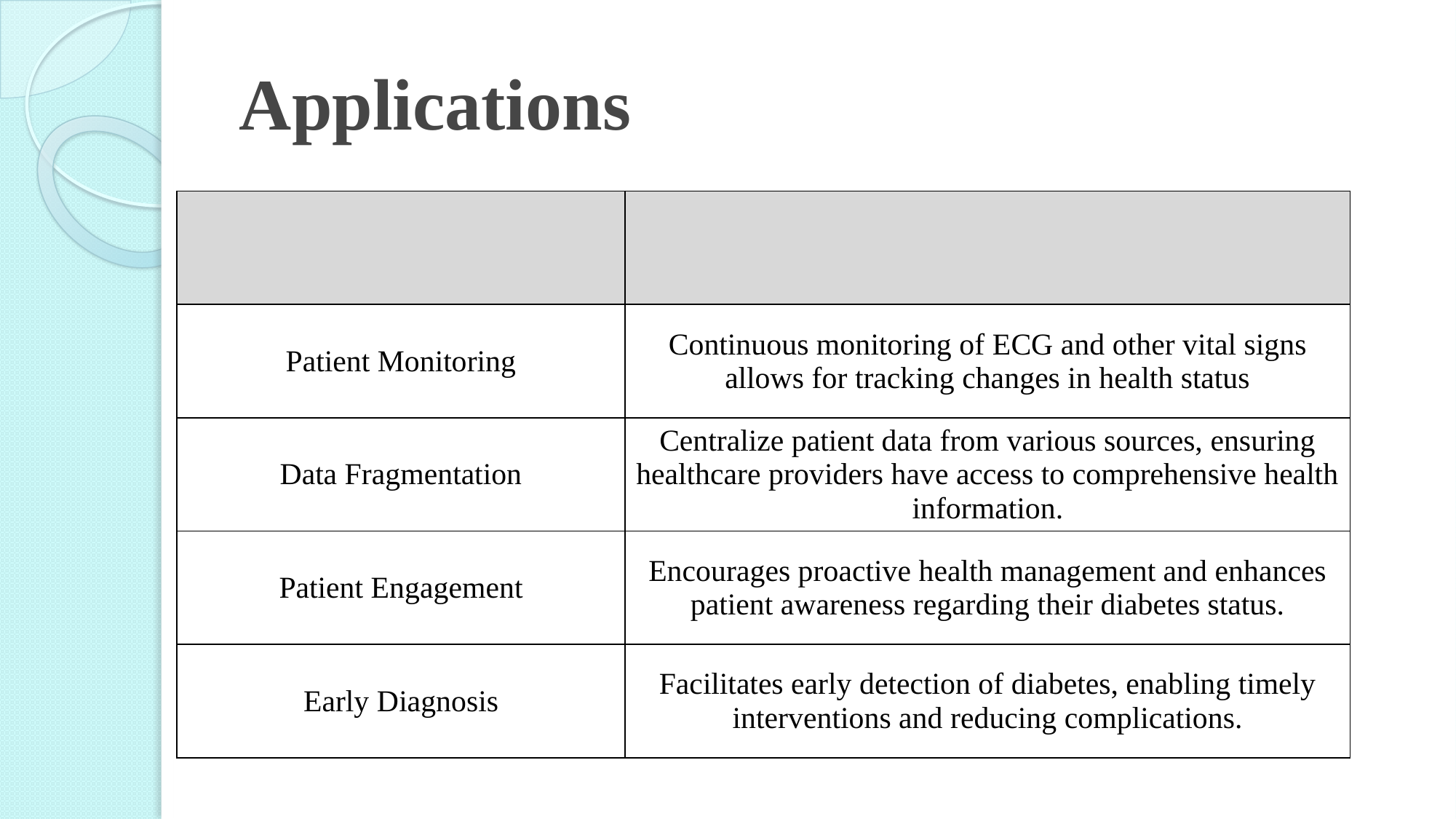

# Applications
|  |  |
| --- | --- |
| Patient Monitoring | Continuous monitoring of ECG and other vital signs allows for tracking changes in health status |
| Data Fragmentation | Centralize patient data from various sources, ensuring healthcare providers have access to comprehensive health information. |
| Patient Engagement | Encourages proactive health management and enhances patient awareness regarding their diabetes status. |
| Early Diagnosis | Facilitates early detection of diabetes, enabling timely interventions and reducing complications. |